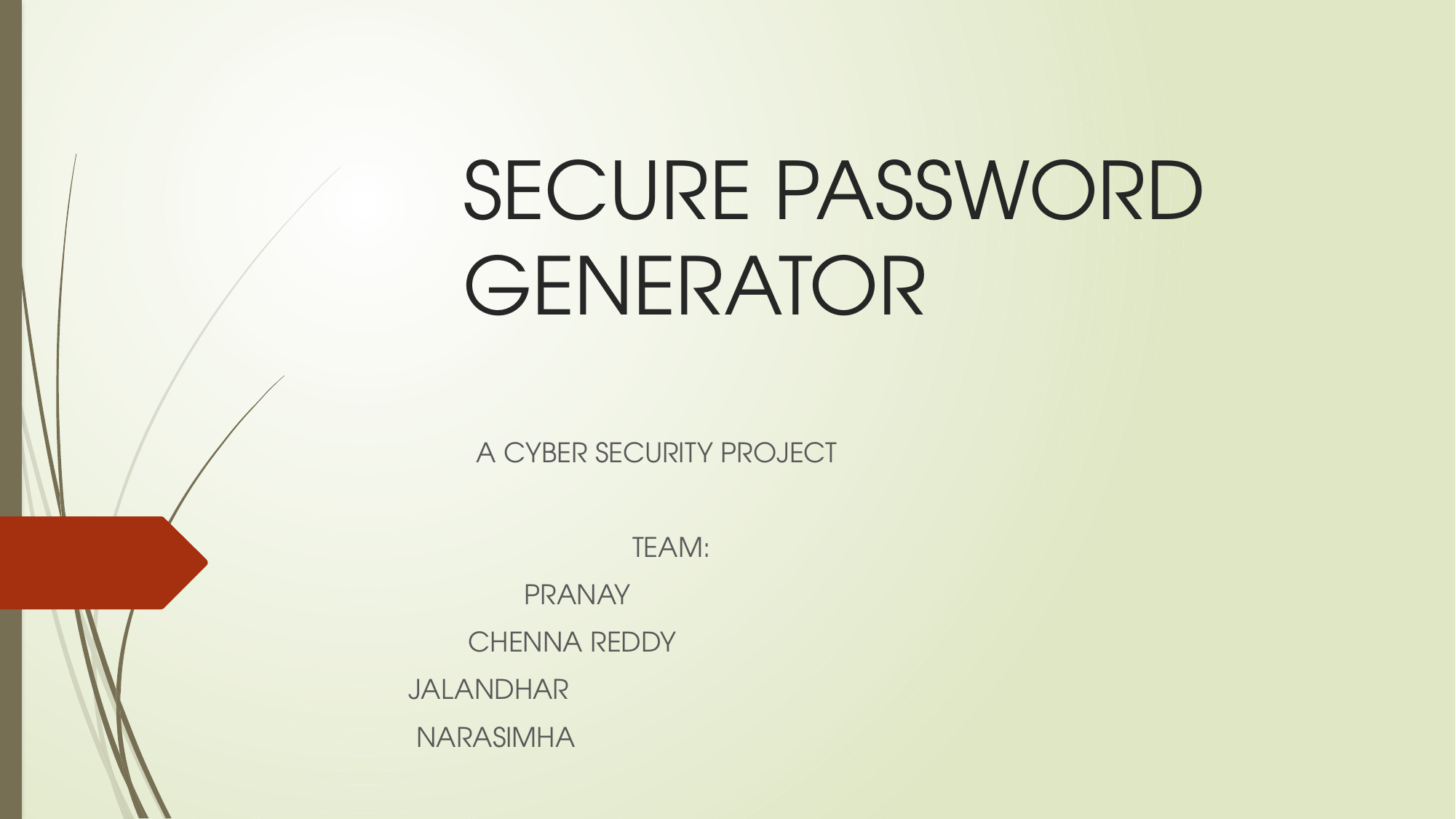

# SECURE PASSWORD   GENERATOR
                                      A CYBER SECURITY PROJECT

                                              								 TEAM:
                   		     										 PRANAY
				    									        CHENNA REDDY
			             										JALANDHAR
			             										 NARASIMHA